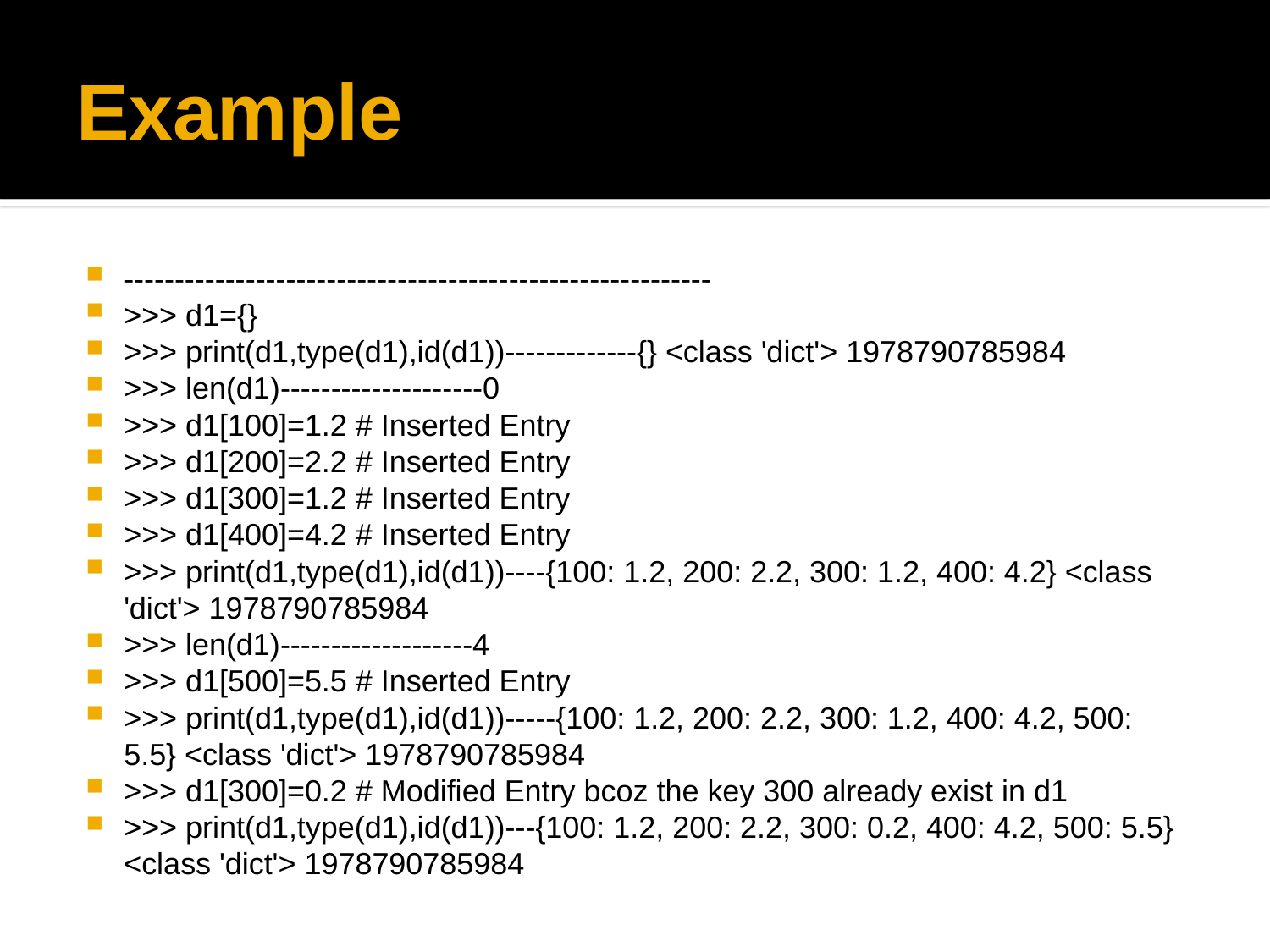

# Example
----------------------------------------------------------
>>> d1={}
>>> print(d1,type(d1),id(d1))-------------{} <class 'dict'> 1978790785984
>>> len(d1)--------------------0
>>> d1[100]=1.2 # Inserted Entry
>>> d1[200]=2.2 # Inserted Entry
>>> d1[300]=1.2 # Inserted Entry
>>> d1[400]=4.2 # Inserted Entry
>>> print(d1,type(d1),id(d1))----{100: 1.2, 200: 2.2, 300: 1.2, 400: 4.2} <class 'dict'> 1978790785984
>>> len(d1)-------------------4
>>> d1[500]=5.5 # Inserted Entry
>>> print(d1,type(d1),id(d1))-----{100: 1.2, 200: 2.2, 300: 1.2, 400: 4.2, 500: 5.5} <class 'dict'> 1978790785984
>>> d1[300]=0.2 # Modified Entry bcoz the key 300 already exist in d1
>>> print(d1,type(d1),id(d1))---{100: 1.2, 200: 2.2, 300: 0.2, 400: 4.2, 500: 5.5} <class 'dict'> 1978790785984